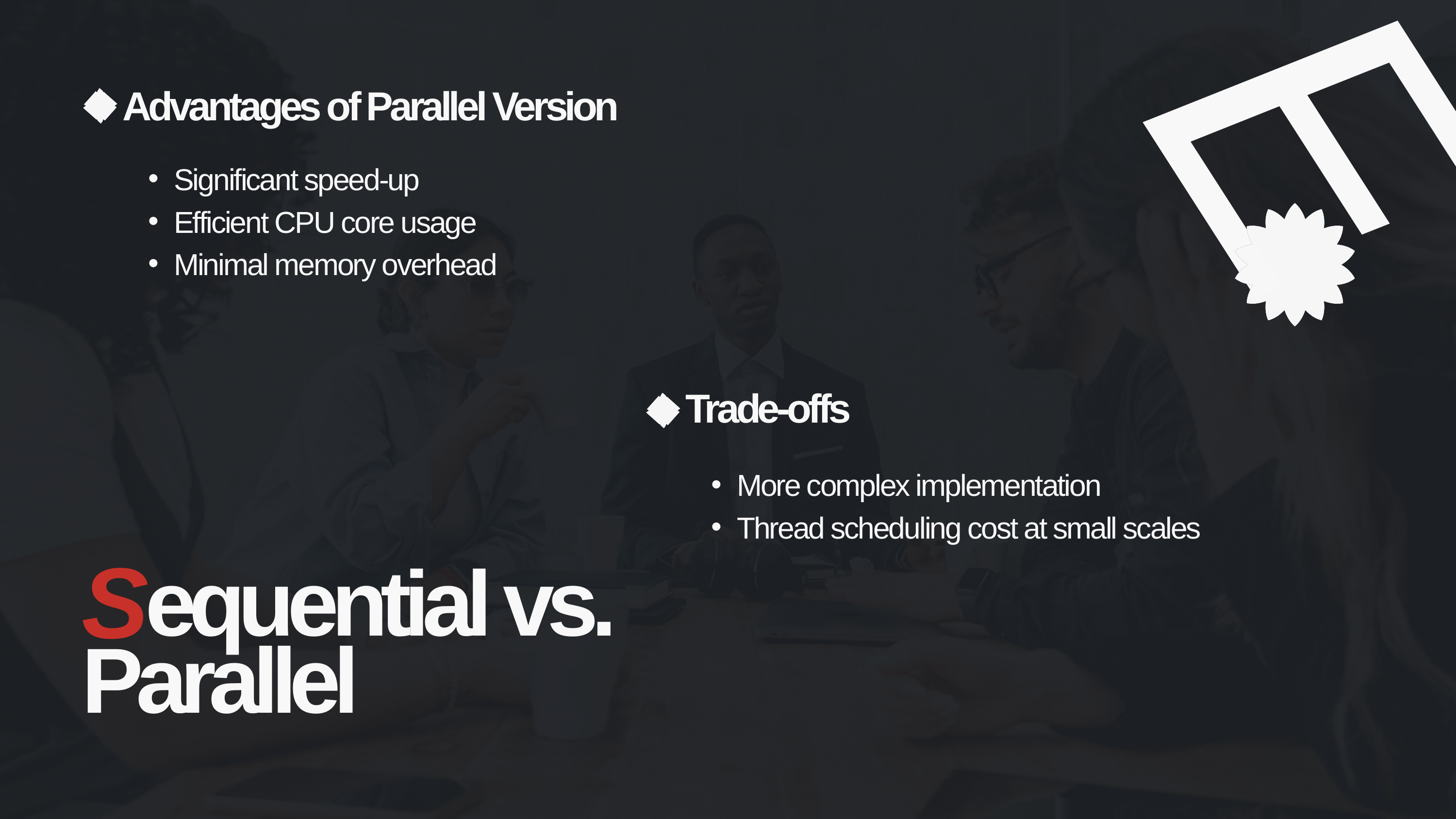

E
Advantages of Parallel Version

Significant speed-up
Efficient CPU core usage
Minimal memory overhead

Trade-offs

More complex implementation
Thread scheduling cost at small scales

S
equential vs.
Parallel